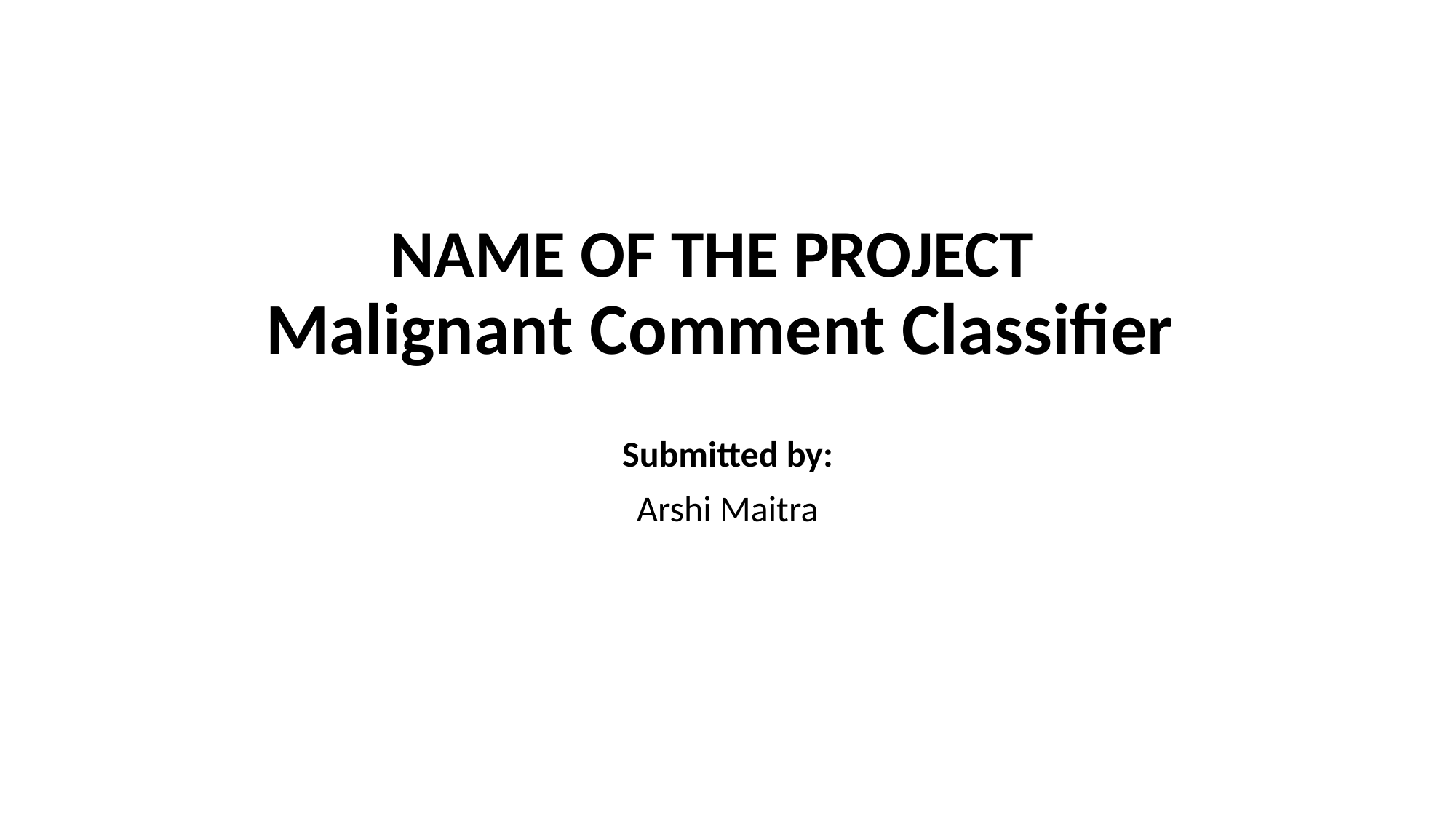

# NAME OF THE PROJECT Malignant Comment Classifier
Submitted by:
Arshi Maitra